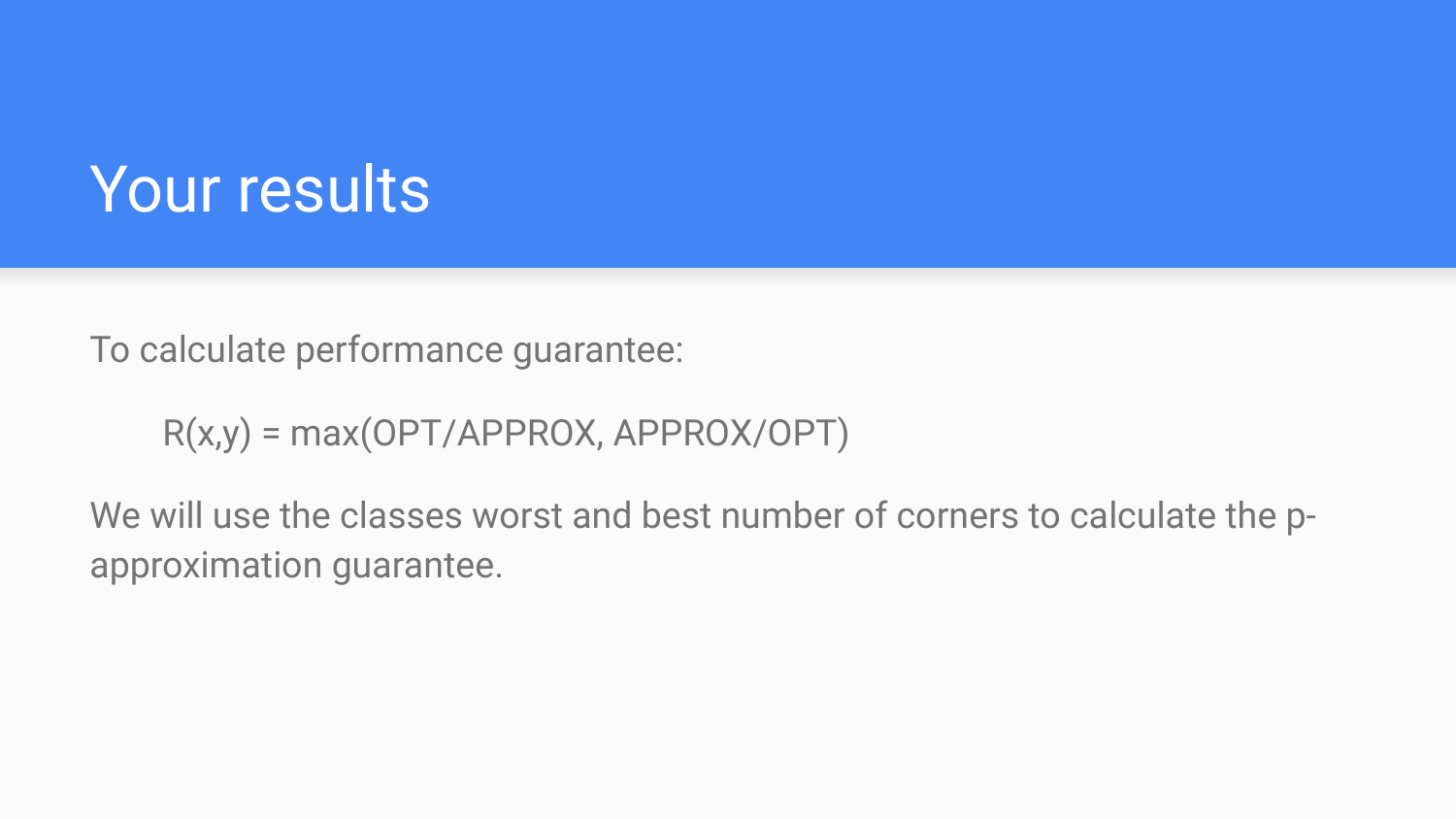

# Your results
To calculate performance guarantee:
R(x,y) = max(OPT/APPROX, APPROX/OPT)
We will use the classes worst and best number of corners to calculate the p-approximation guarantee.